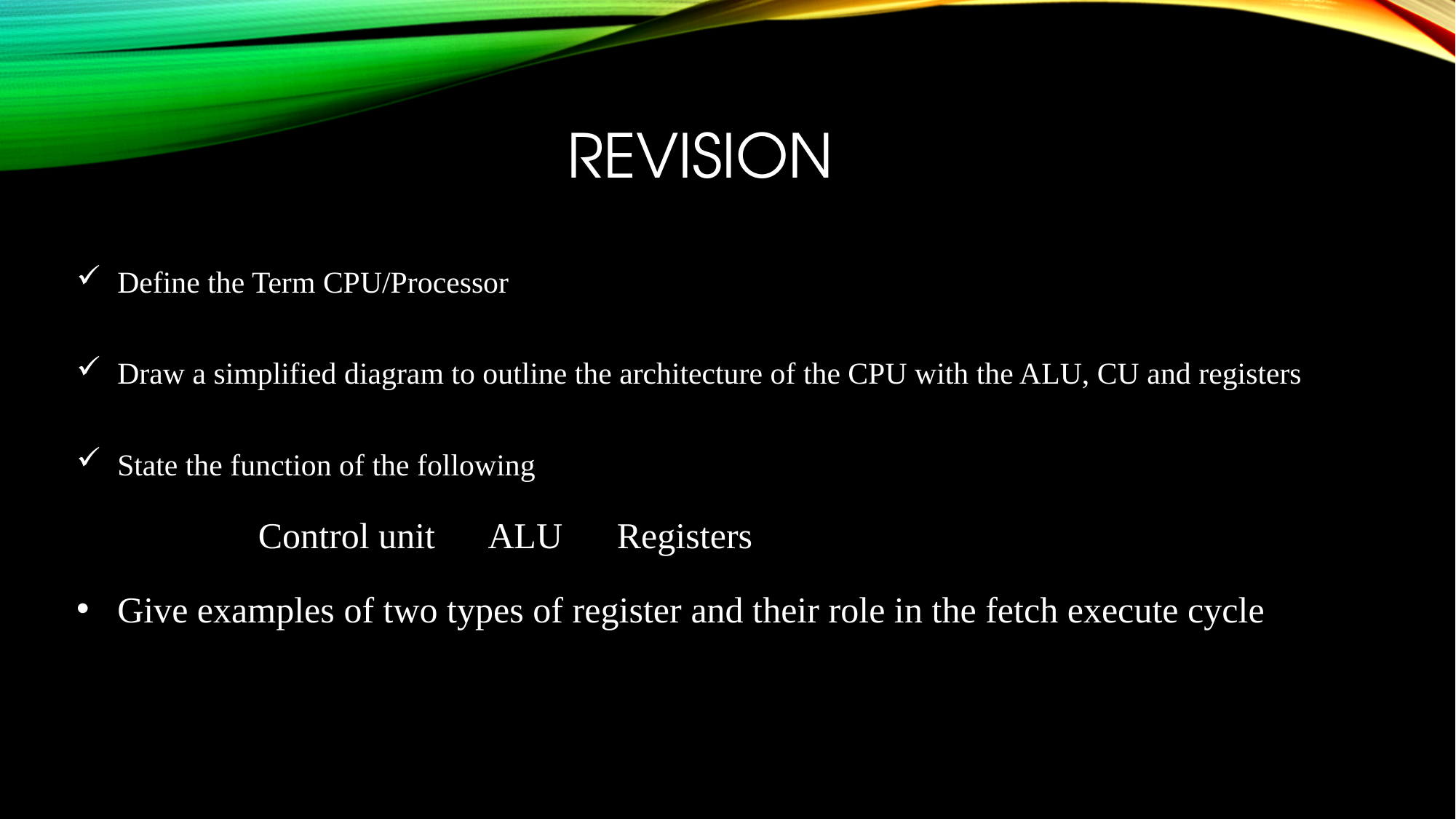

# Revision
Define the Term CPU/Processor
Draw a simplified diagram to outline the architecture of the CPU with the ALU, CU and registers
State the function of the following
                    Control unit      ALU      Registers
Give examples of two types of register and their role in the fetch execute cycle